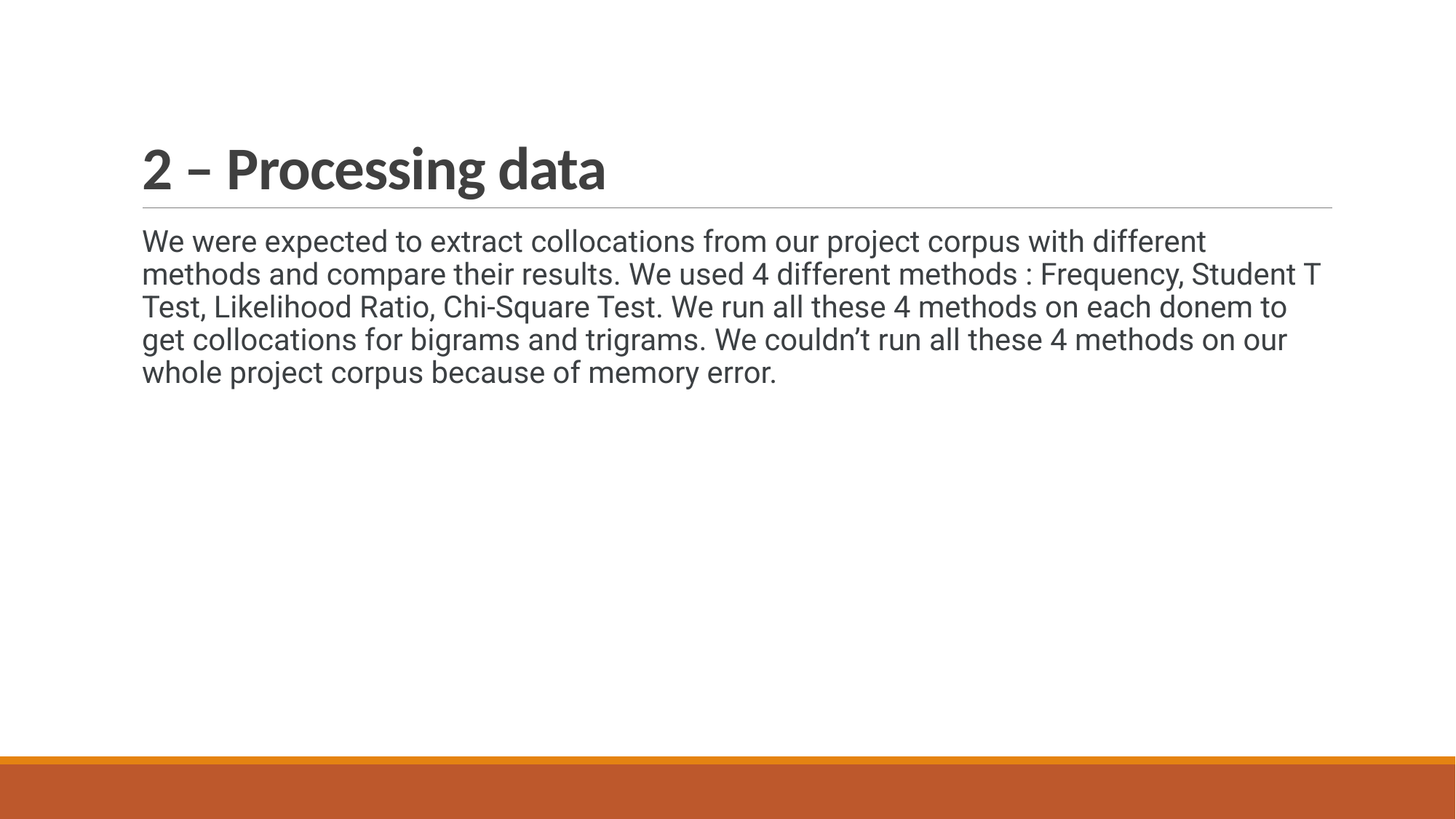

# 2 – Processing data
We were expected to extract collocations from our project corpus with different methods and compare their results. We used 4 different methods : Frequency, Student T Test, Likelihood Ratio, Chi-Square Test. We run all these 4 methods on each donem to get collocations for bigrams and trigrams. We couldn’t run all these 4 methods on our whole project corpus because of memory error.